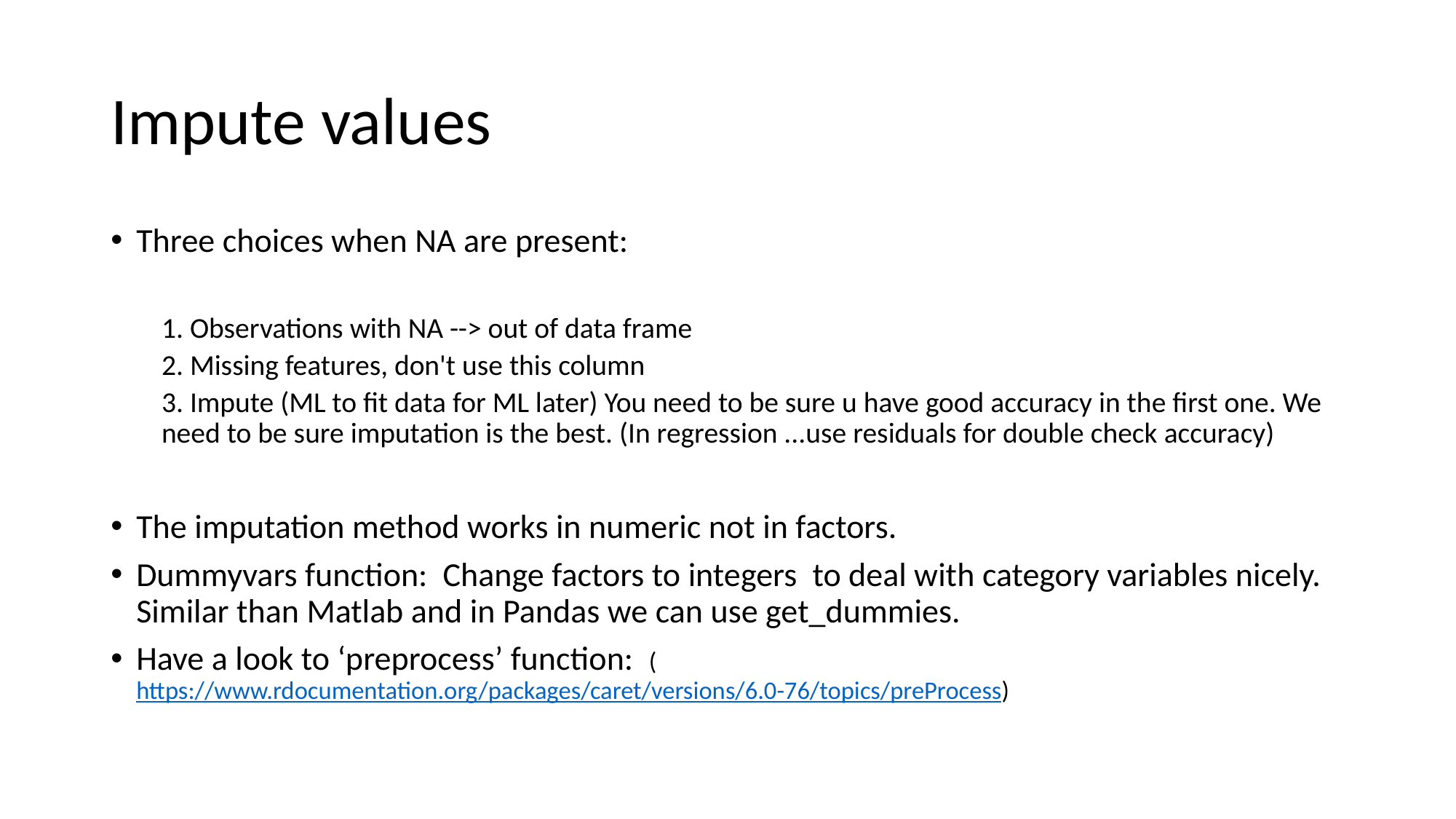

# Impute values
Three choices when NA are present:

1. Observations with NA --> out of data frame
2. Missing features, don't use this column
3. Impute (ML to fit data for ML later) You need to be sure u have good accuracy in the first one. We need to be sure imputation is the best. (In regression ...use residuals for double check accuracy)

The imputation method works in numeric not in factors.
Dummyvars function:  Change factors to integers  to deal with category variables nicely. Similar than Matlab and in Pandas we can use get_dummies.
Have a look to ‘preprocess’ function:  (https://www.rdocumentation.org/packages/caret/versions/6.0-76/topics/preProcess)